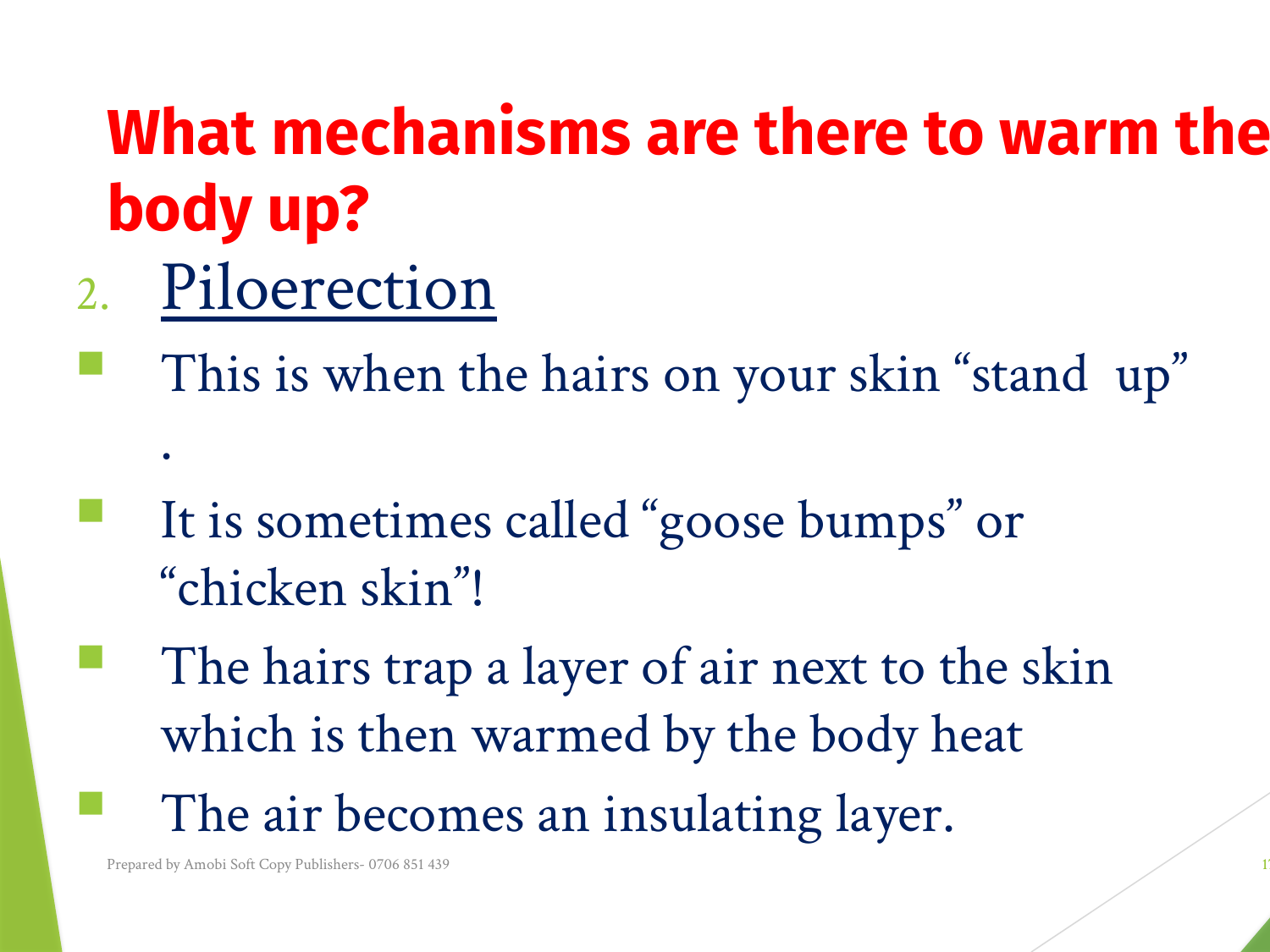

# What mechanisms are there to warm the body up?
Piloerection
This is when the hairs on your skin “stand  up” .
It is sometimes called “goose bumps” or “chicken skin”!
The hairs trap a layer of air next to the skin which is then warmed by the body heat
The air becomes an insulating layer.
Prepared by Amobi Soft Copy Publishers- 0706 851 439
17